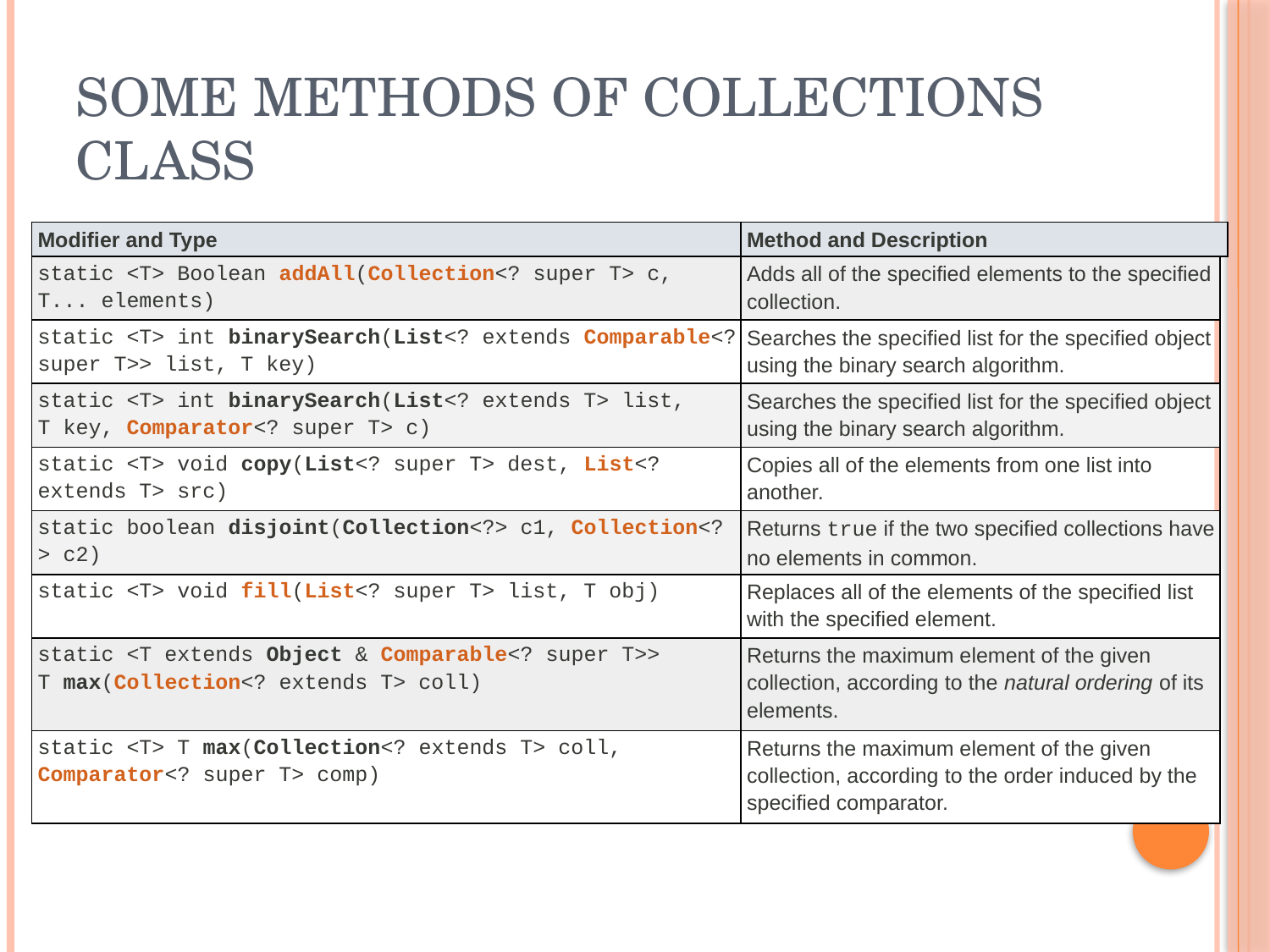

# Some methods of Collections class
| Modifier and Type | Method and Description |  |
| --- | --- | --- |
| static <T> Boolean addAll(Collection<? super T> c, T... elements) | Adds all of the specified elements to the specified collection. |  |
| static <T> int binarySearch(List<? extends Comparable<? super T>> list, T key) | Searches the specified list for the specified object using the binary search algorithm. |  |
| static <T> int binarySearch(List<? extends T> list, T key, Comparator<? super T> c) | Searches the specified list for the specified object using the binary search algorithm. |  |
| static <T> void copy(List<? super T> dest, List<? extends T> src) | Copies all of the elements from one list into another. |  |
| static boolean disjoint(Collection<?> c1, Collection<?> c2) | Returns true if the two specified collections have no elements in common. |  |
| static <T> void fill(List<? super T> list, T obj) | Replaces all of the elements of the specified list with the specified element. |  |
| static <T extends Object & Comparable<? super T>>  T max(Collection<? extends T> coll) | Returns the maximum element of the given collection, according to the natural ordering of its elements. |  |
| static <T> T max(Collection<? extends T> coll, Comparator<? super T> comp) | Returns the maximum element of the given collection, according to the order induced by the specified comparator. |  |